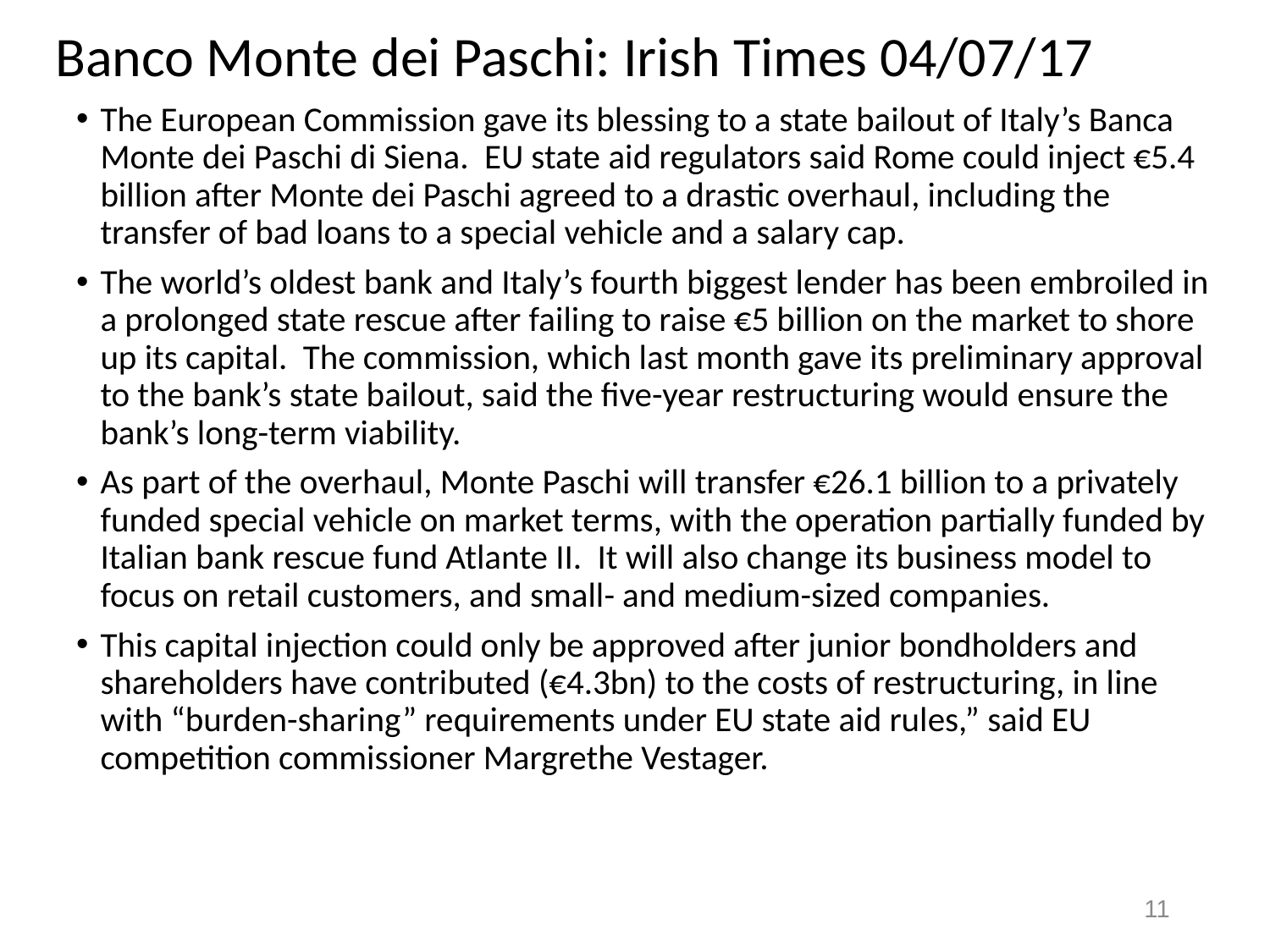

# Banco Monte dei Paschi: Irish Times 04/07/17
The European Commission gave its blessing to a state bailout of Italy’s Banca Monte dei Paschi di Siena.  EU state aid regulators said Rome could inject €5.4 billion after Monte dei Paschi agreed to a drastic overhaul, including the transfer of bad loans to a special vehicle and a salary cap.
The world’s oldest bank and Italy’s fourth biggest lender has been embroiled in a prolonged state rescue after failing to raise €5 billion on the market to shore up its capital.  The commission, which last month gave its preliminary approval to the bank’s state bailout, said the five-year restructuring would ensure the bank’s long-term viability.
As part of the overhaul, Monte Paschi will transfer €26.1 billion to a privately funded special vehicle on market terms, with the operation partially funded by Italian bank rescue fund Atlante II.  It will also change its business model to focus on retail customers, and small- and medium-sized companies.
This capital injection could only be approved after junior bondholders and shareholders have contributed (€4.3bn) to the costs of restructuring, in line with “burden-sharing” requirements under EU state aid rules,” said EU competition commissioner Margrethe Vestager.

11